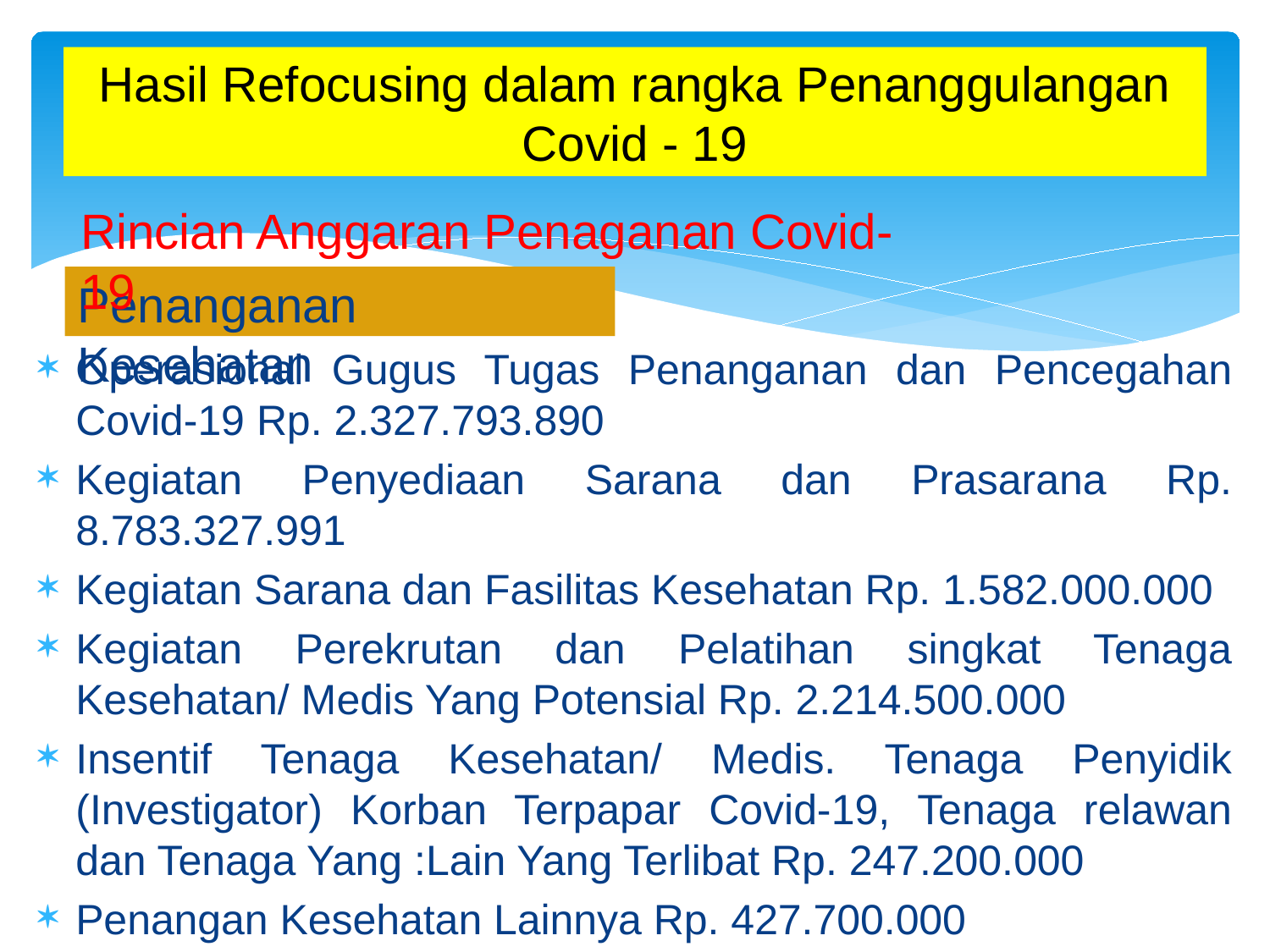

# Hasil Refocusing dalam rangka Penanggulangan Covid - 19
Rincian Anggaran Penaganan Covid-19

Penanganan Kesehatan

Operasional Gugus Tugas Penanganan dan Pencegahan Covid-19 Rp. 2.327.793.890
Kegiatan Penyediaan Sarana dan Prasarana Rp. 8.783.327.991
Kegiatan Sarana dan Fasilitas Kesehatan Rp. 1.582.000.000
Kegiatan Perekrutan dan Pelatihan singkat Tenaga Kesehatan/ Medis Yang Potensial Rp. 2.214.500.000
Insentif Tenaga Kesehatan/ Medis. Tenaga Penyidik (Investigator) Korban Terpapar Covid-19, Tenaga relawan dan Tenaga Yang :Lain Yang Terlibat Rp. 247.200.000
Penangan Kesehatan Lainnya Rp. 427.700.000